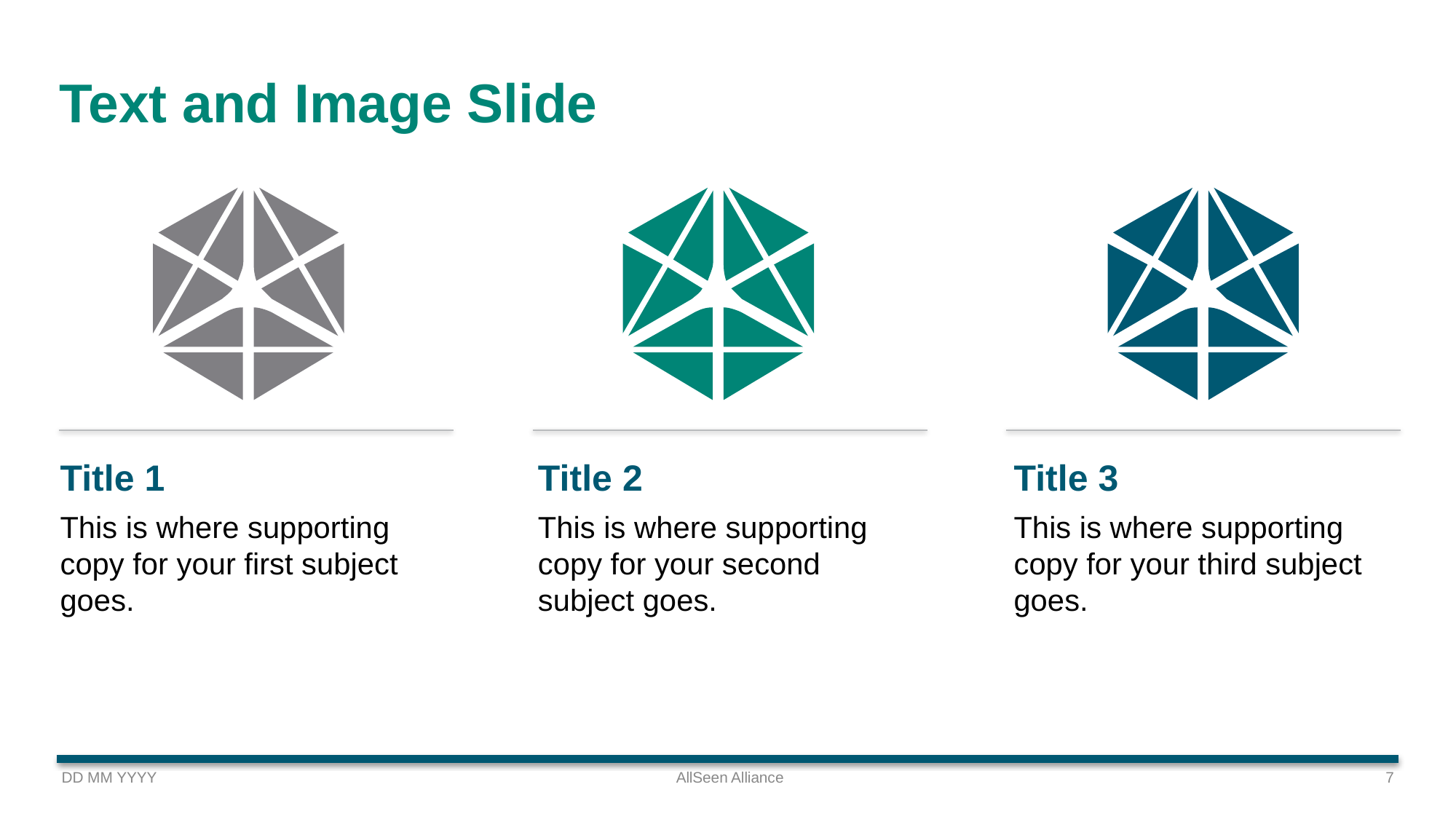

# Text and Image Slide

Title 1
Title 2
Title 3
This is where supporting copy for your first subject goes.
This is where supporting copy for your second subject goes.
This is where supporting copy for your third subject goes.